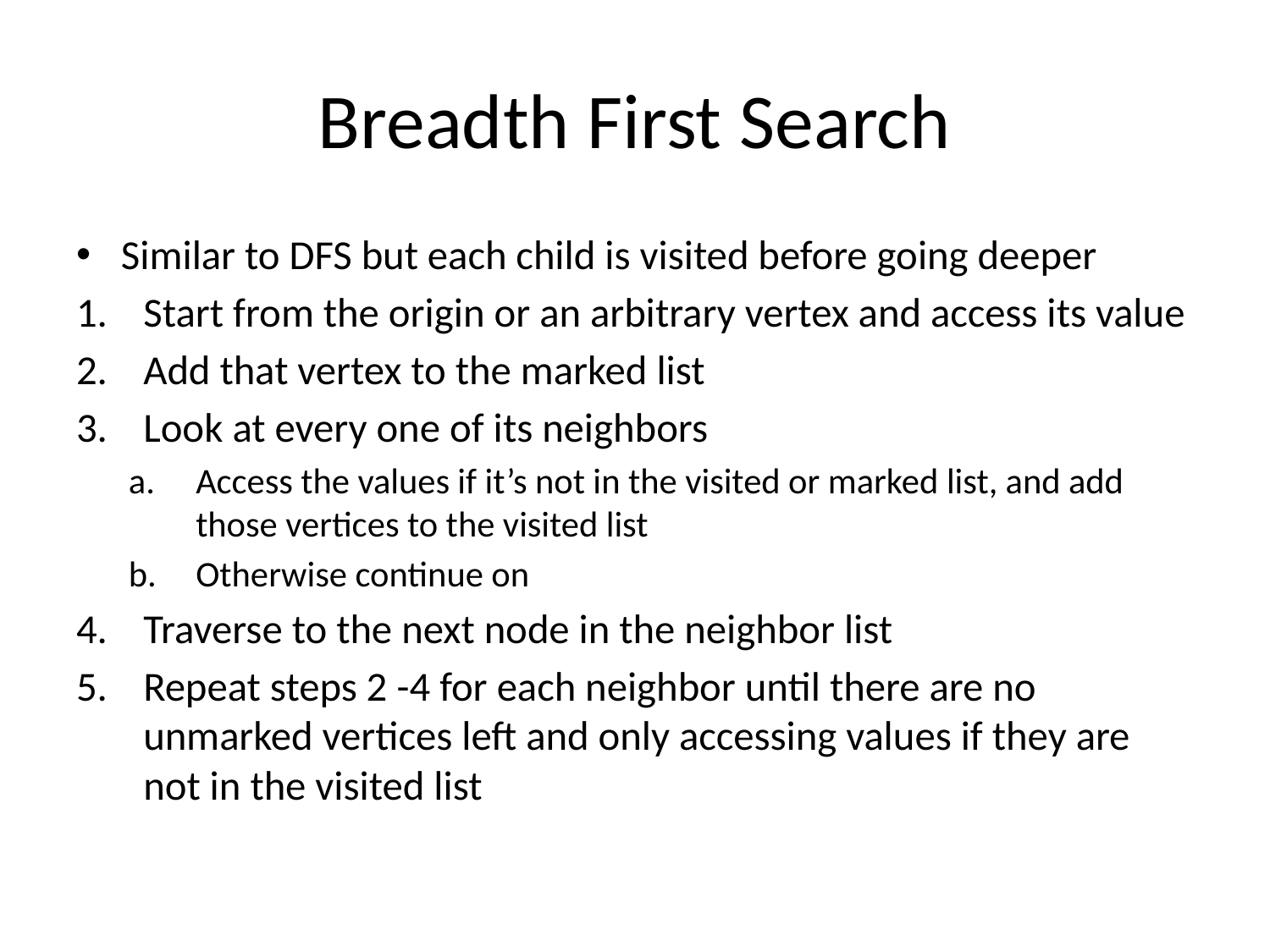

# Breadth First Search
Similar to DFS but each child is visited before going deeper
Start from the origin or an arbitrary vertex and access its value
Add that vertex to the marked list
Look at every one of its neighbors
Access the values if it’s not in the visited or marked list, and add those vertices to the visited list
Otherwise continue on
Traverse to the next node in the neighbor list
Repeat steps 2 -4 for each neighbor until there are no unmarked vertices left and only accessing values if they are not in the visited list